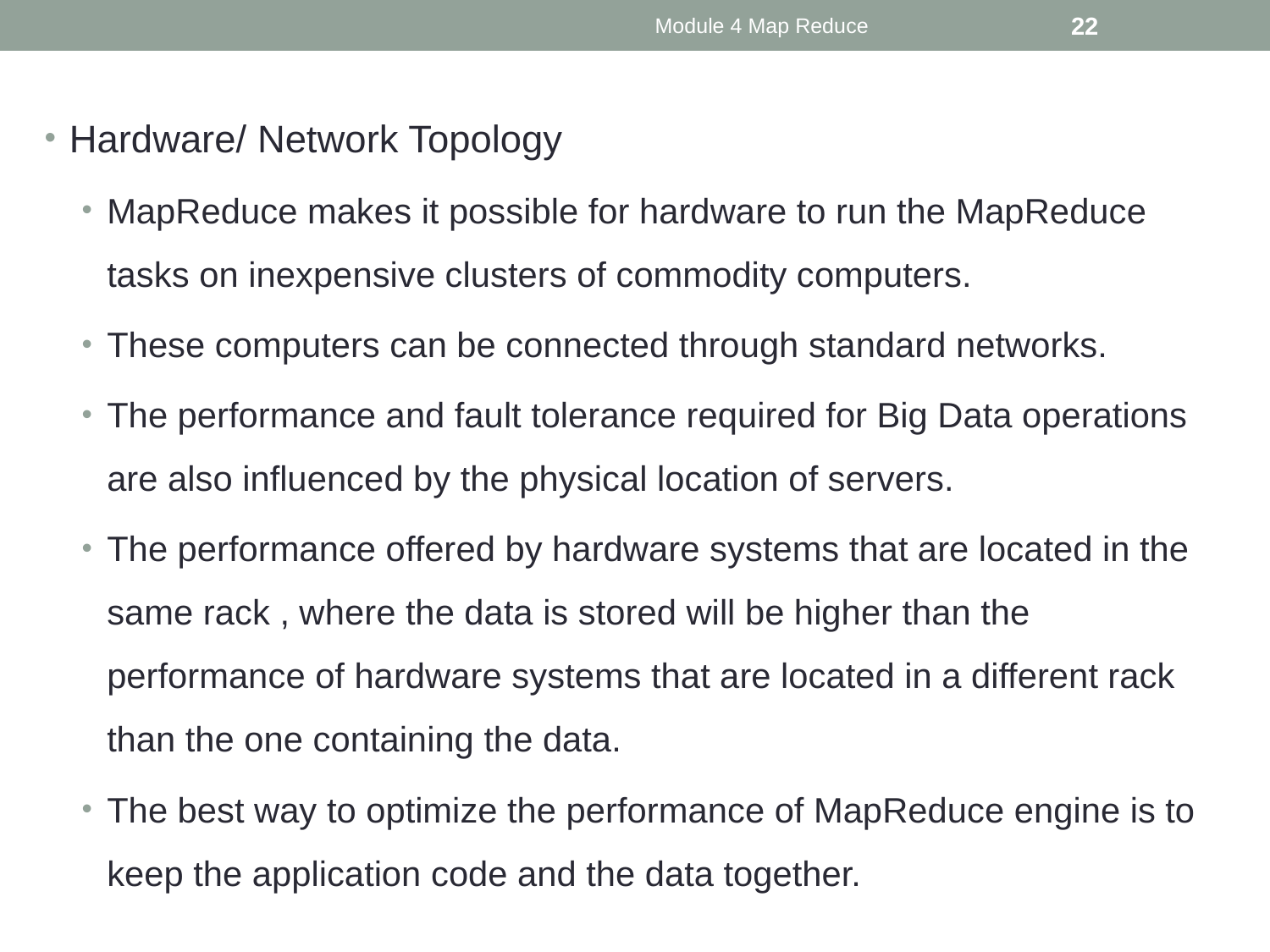

Module 4 Map Reduce
22
Hardware/ Network Topology
MapReduce makes it possible for hardware to run the MapReduce tasks on inexpensive clusters of commodity computers.
These computers can be connected through standard networks.
The performance and fault tolerance required for Big Data operations are also influenced by the physical location of servers.
The performance offered by hardware systems that are located in the same rack , where the data is stored will be higher than the performance of hardware systems that are located in a different rack than the one containing the data.
The best way to optimize the performance of MapReduce engine is to keep the application code and the data together.